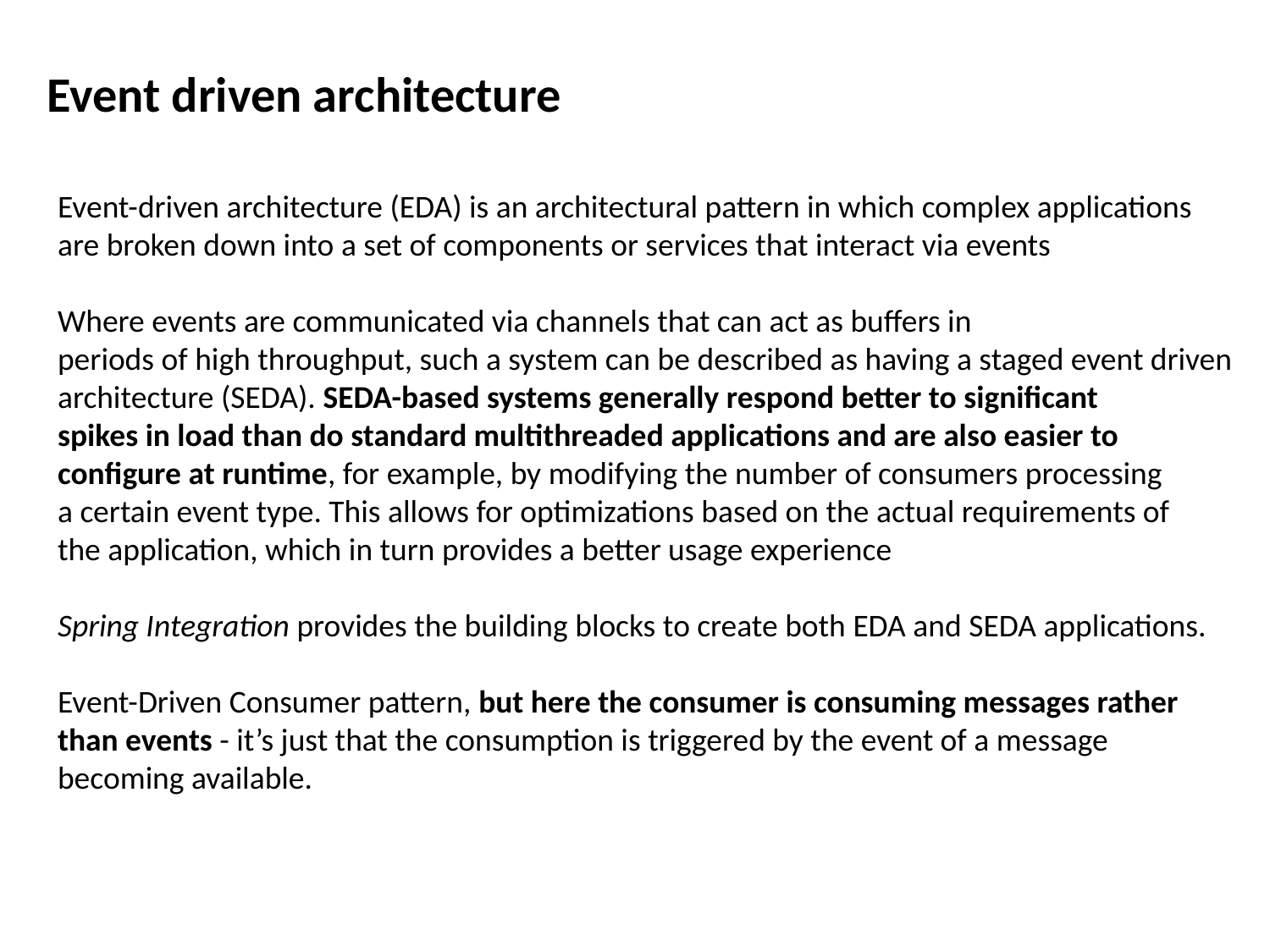

Event driven architecture
Event-driven architecture (EDA) is an architectural pattern in which complex applications
are broken down into a set of components or services that interact via events

Where events are communicated via channels that can act as buffers in
periods of high throughput, such a system can be described as having a staged event driven
architecture (SEDA). SEDA-based systems generally respond better to significant
spikes in load than do standard multithreaded applications and are also easier to
configure at runtime, for example, by modifying the number of consumers processing
a certain event type. This allows for optimizations based on the actual requirements of
the application, which in turn provides a better usage experience

Spring Integration provides the building blocks to create both EDA and SEDA applications.

Event-Driven Consumer pattern, but here the consumer is consuming messages rather than events - it’s just that the consumption is triggered by the event of a message becoming available.